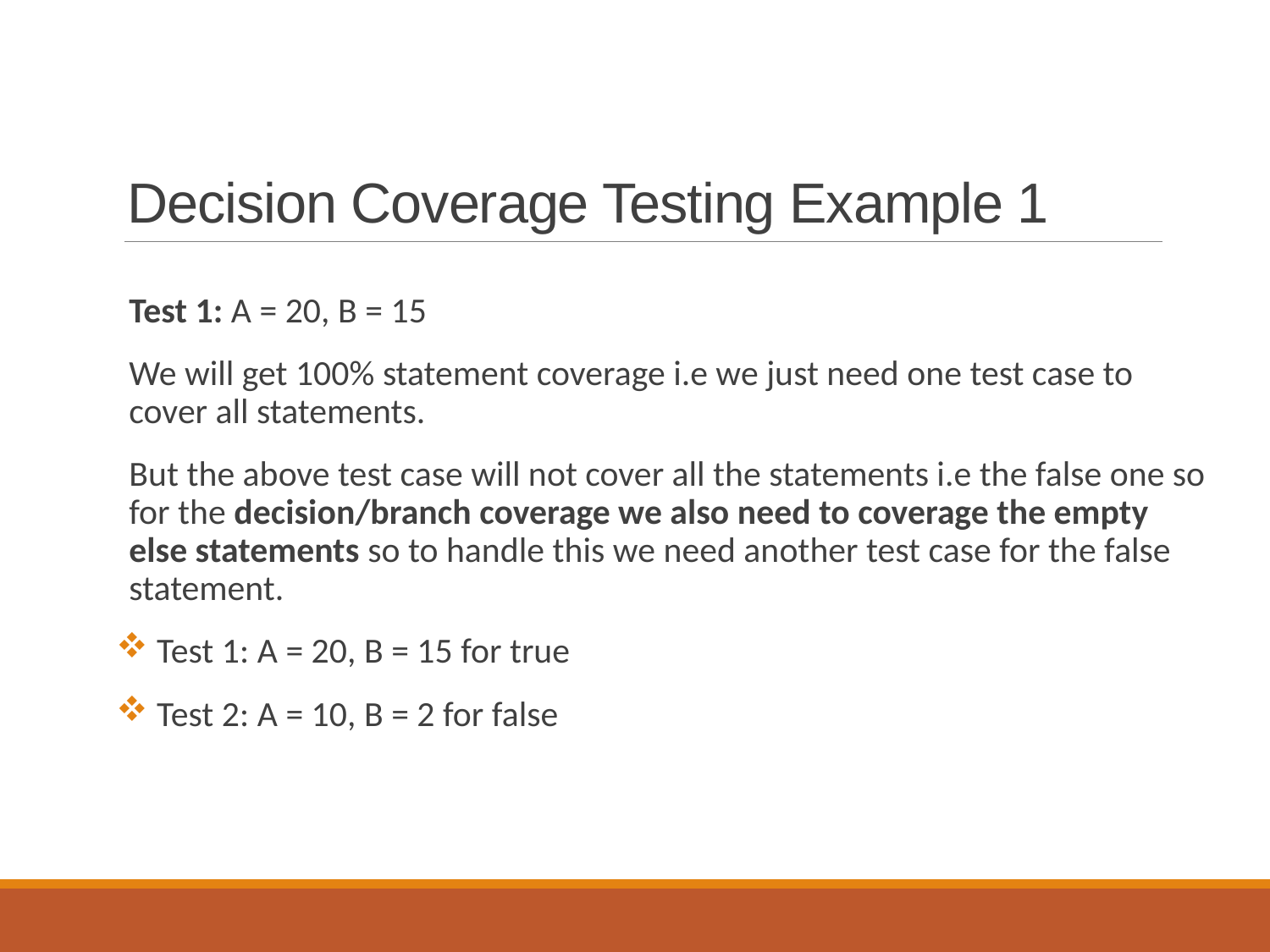

# Decision Coverage Testing Example 1
Test 1: A = 20, B = 15
We will get 100% statement coverage i.e we just need one test case to cover all statements.
But the above test case will not cover all the statements i.e the false one so for the decision/branch coverage we also need to coverage the empty else statements so to handle this we need another test case for the false statement.
 Test 1: A = 20, B = 15 for true
 Test 2: A = 10, B = 2 for false